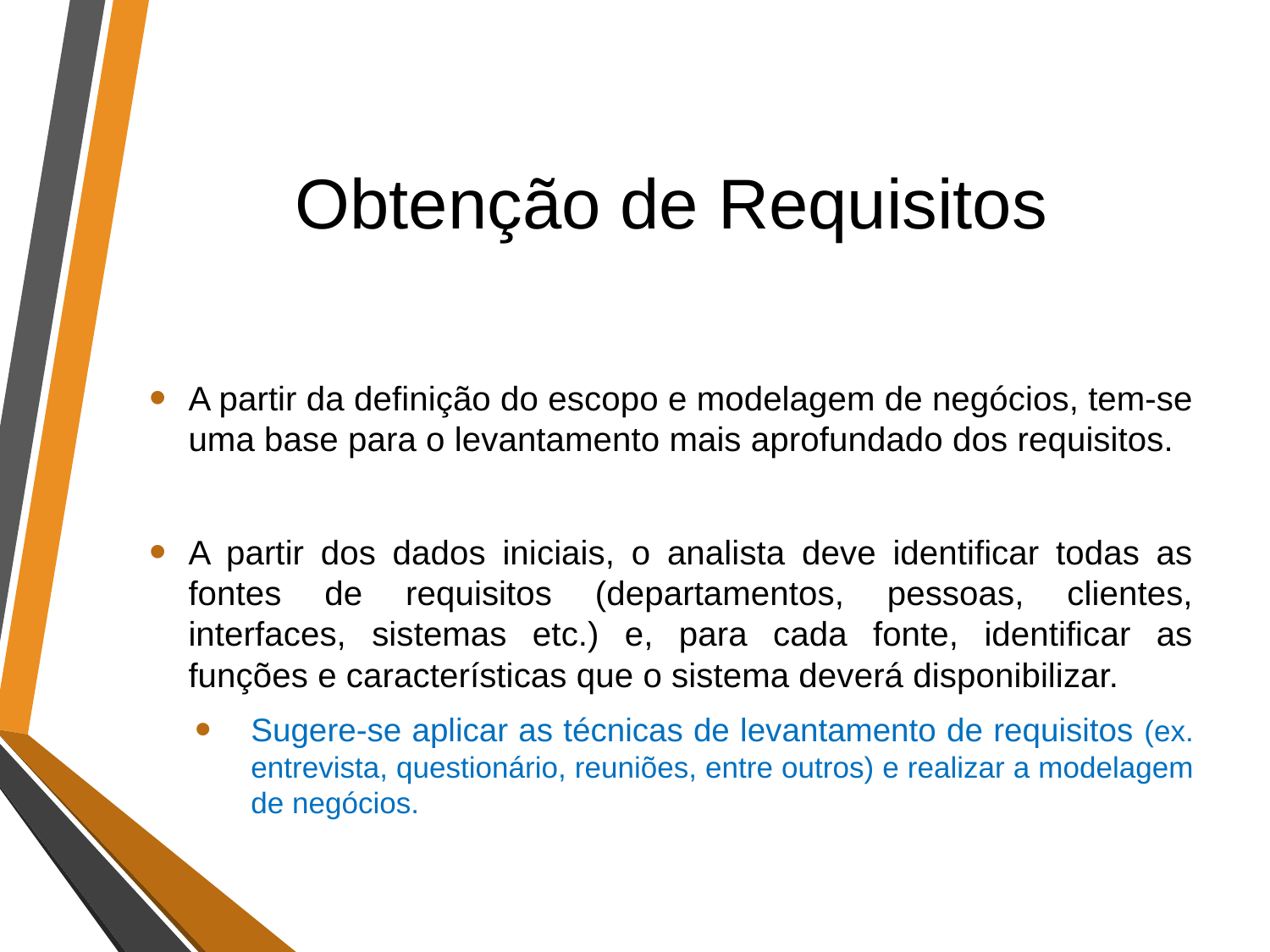

# Obtenção de Requisitos
A partir da definição do escopo e modelagem de negócios, tem-se uma base para o levantamento mais aprofundado dos requisitos.

A partir dos dados iniciais, o analista deve identificar todas as fontes de requisitos (departamentos, pessoas, clientes, interfaces, sistemas etc.) e, para cada fonte, identificar as funções e características que o sistema deverá disponibilizar.
Sugere-se aplicar as técnicas de levantamento de requisitos (ex. entrevista, questionário, reuniões, entre outros) e realizar a modelagem de negócios.